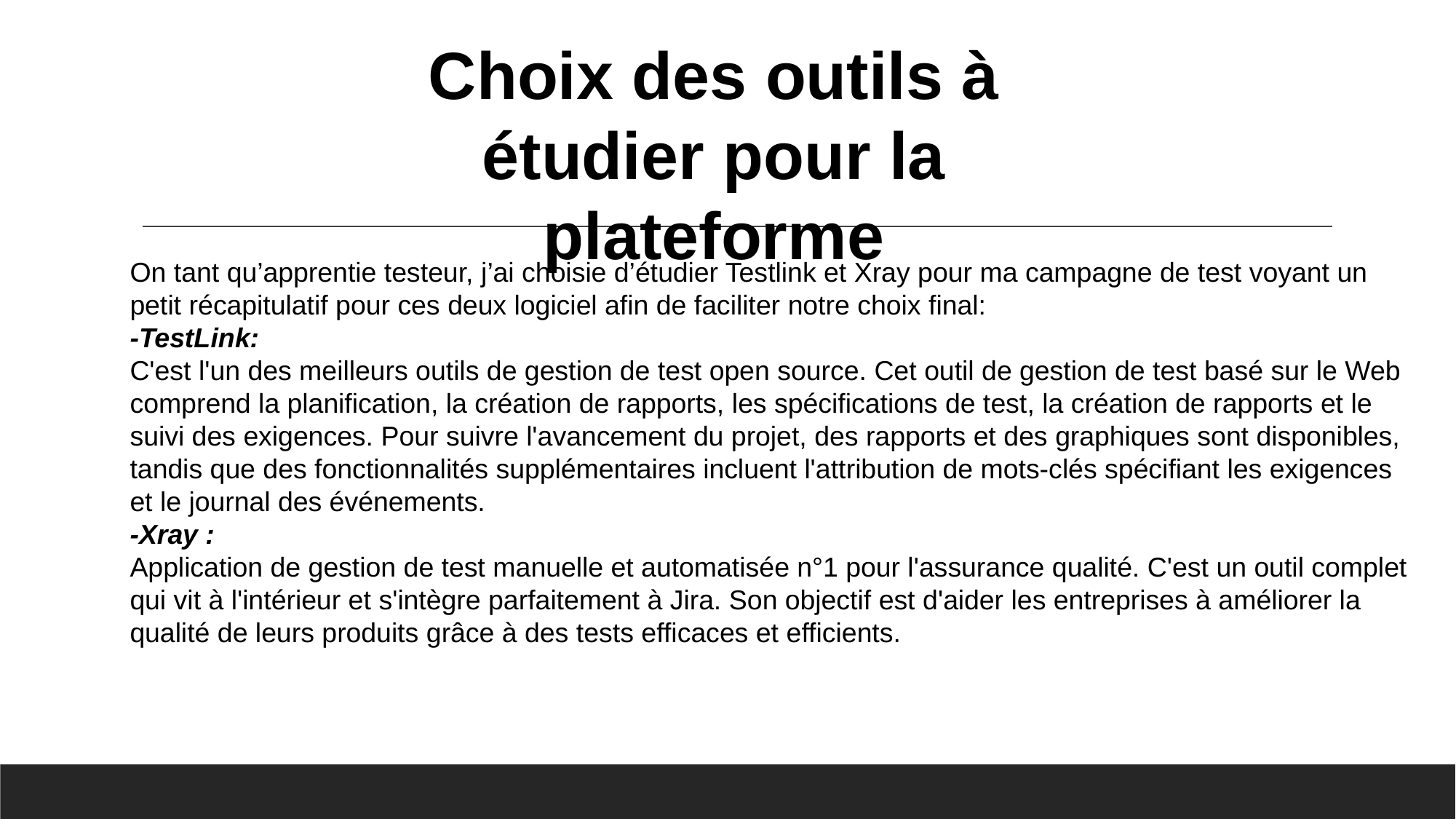

Choix des outils à étudier pour la plateforme
On tant qu’apprentie testeur, j’ai choisie d’étudier Testlink et Xray pour ma campagne de test voyant un petit récapitulatif pour ces deux logiciel afin de faciliter notre choix final:
-TestLink:
C'est l'un des meilleurs outils de gestion de test open source. Cet outil de gestion de test basé sur le Web comprend la planification, la création de rapports, les spécifications de test, la création de rapports et le suivi des exigences. Pour suivre l'avancement du projet, des rapports et des graphiques sont disponibles, tandis que des fonctionnalités supplémentaires incluent l'attribution de mots-clés spécifiant les exigences et le journal des événements.
-Xray :
Application de gestion de test manuelle et automatisée n°1 pour l'assurance qualité. C'est un outil complet qui vit à l'intérieur et s'intègre parfaitement à Jira. Son objectif est d'aider les entreprises à améliorer la qualité de leurs produits grâce à des tests efficaces et efficients.